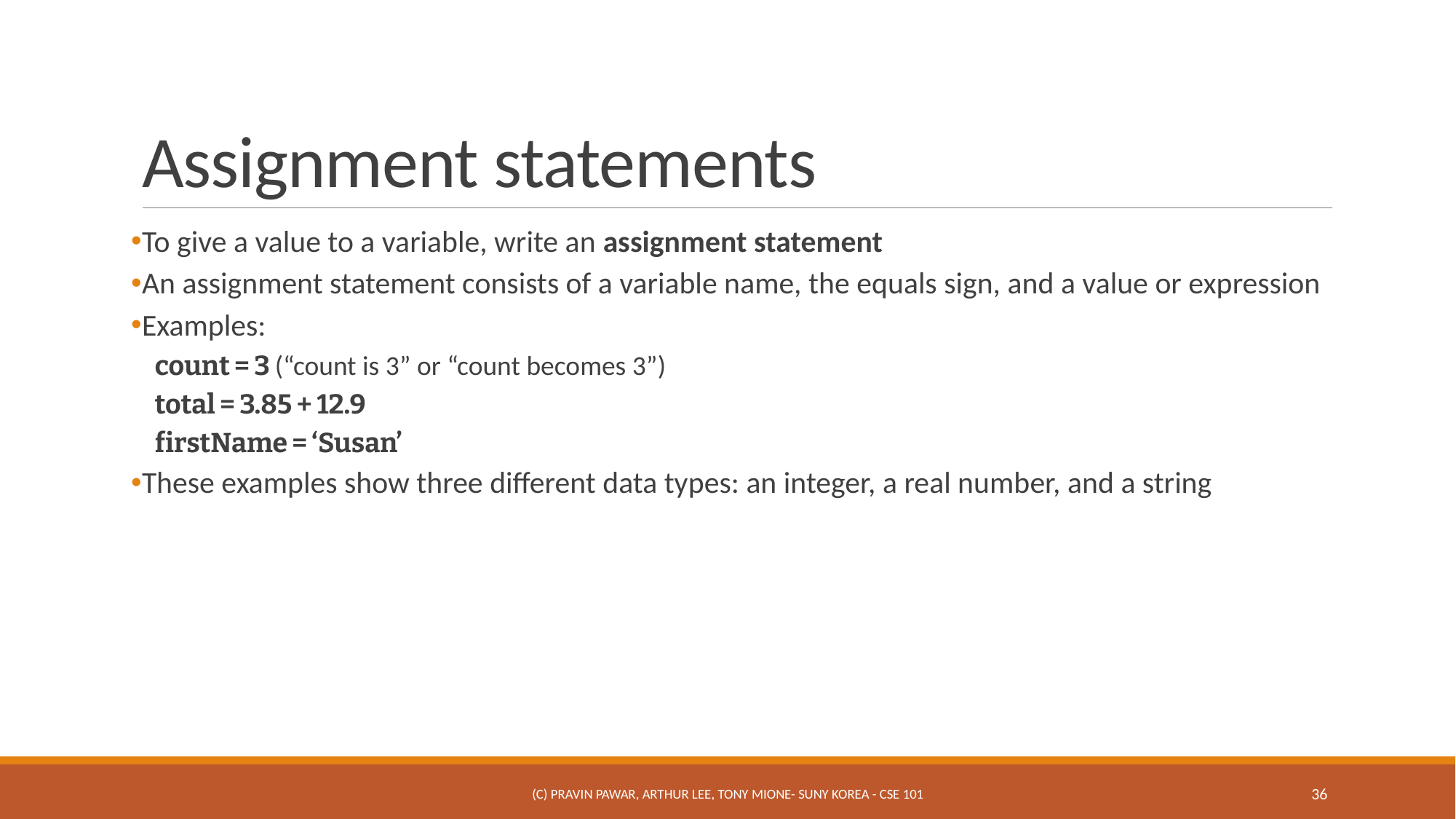

# Assignment statements
To give a value to a variable, write an assignment statement
An assignment statement consists of a variable name, the equals sign, and a value or expression
Examples:
count = 3 (“count is 3” or “count becomes 3”)
total = 3.85 + 12.9
firstName = ‘Susan’
These examples show three different data types: an integer, a real number, and a string

(c) Pravin Pawar, Arthur Lee, Tony Mione- SUNY Korea - CSE 101
36